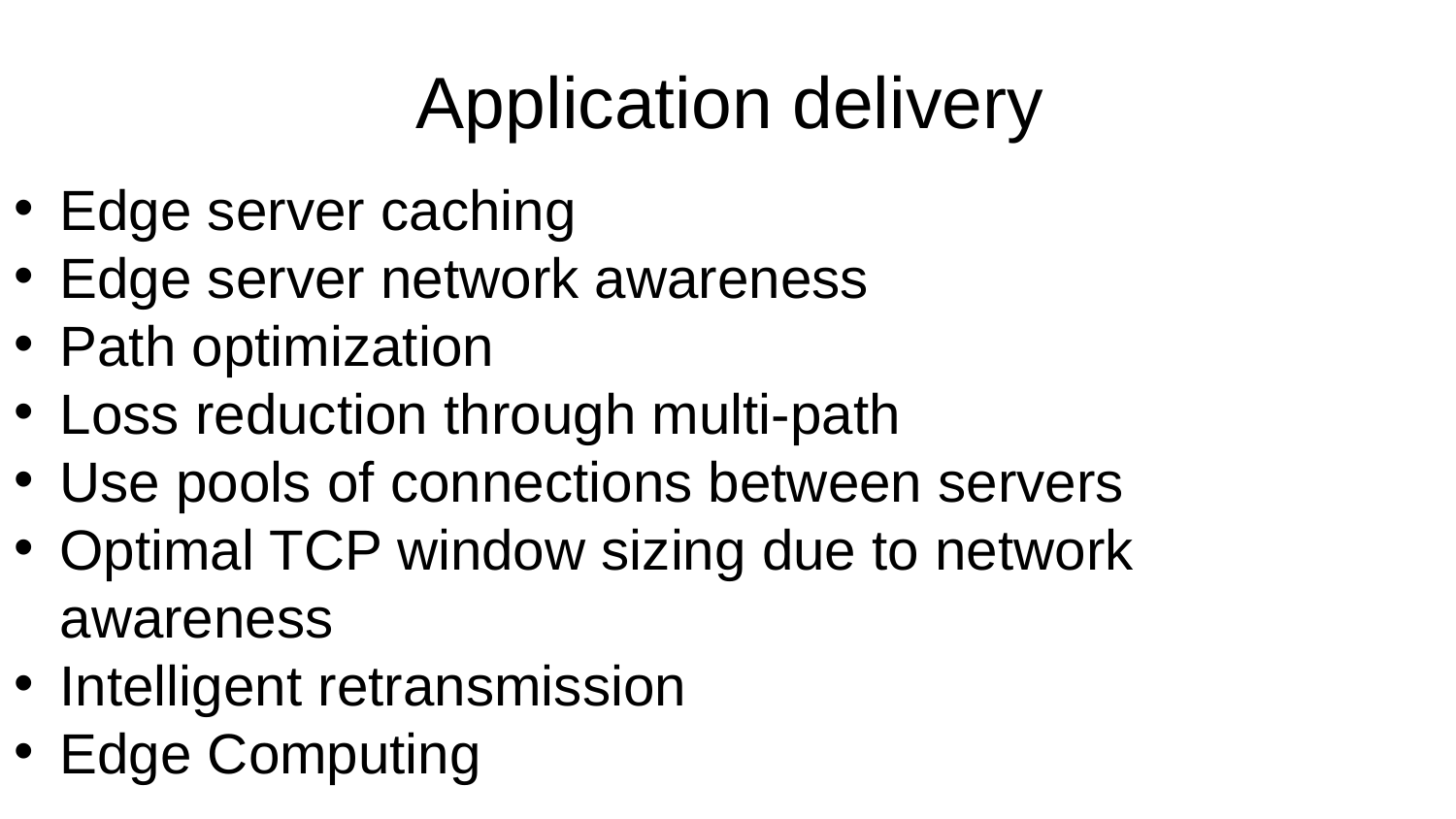

Application delivery
Edge server caching
Edge server network awareness
Path optimization
Loss reduction through multi-path
Use pools of connections between servers
Optimal TCP window sizing due to network awareness
Intelligent retransmission
Edge Computing